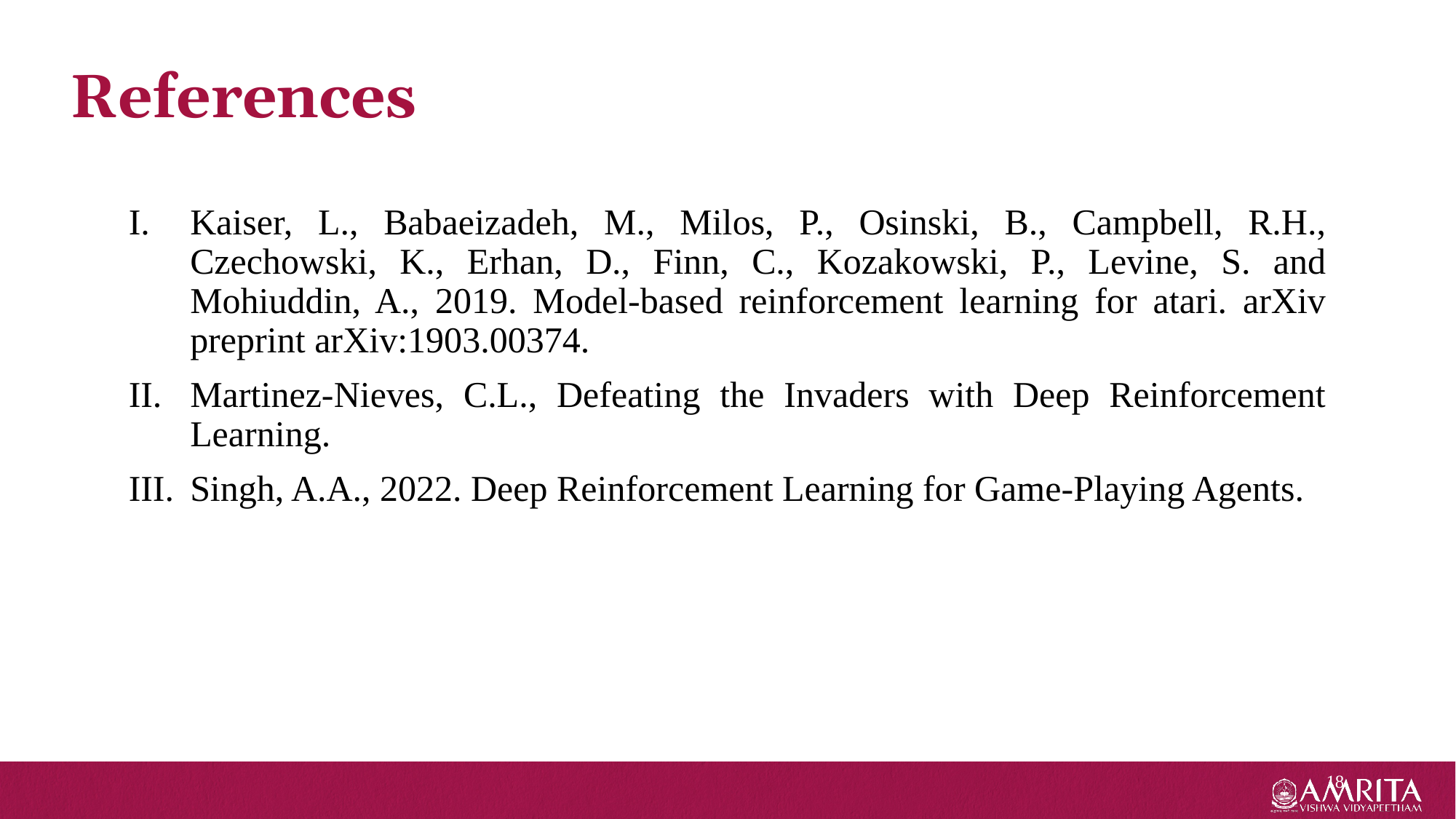

References
Kaiser, L., Babaeizadeh, M., Milos, P., Osinski, B., Campbell, R.H., Czechowski, K., Erhan, D., Finn, C., Kozakowski, P., Levine, S. and Mohiuddin, A., 2019. Model-based reinforcement learning for atari. arXiv preprint arXiv:1903.00374.
Martinez-Nieves, C.L., Defeating the Invaders with Deep Reinforcement Learning.
Singh, A.A., 2022. Deep Reinforcement Learning for Game-Playing Agents.
18